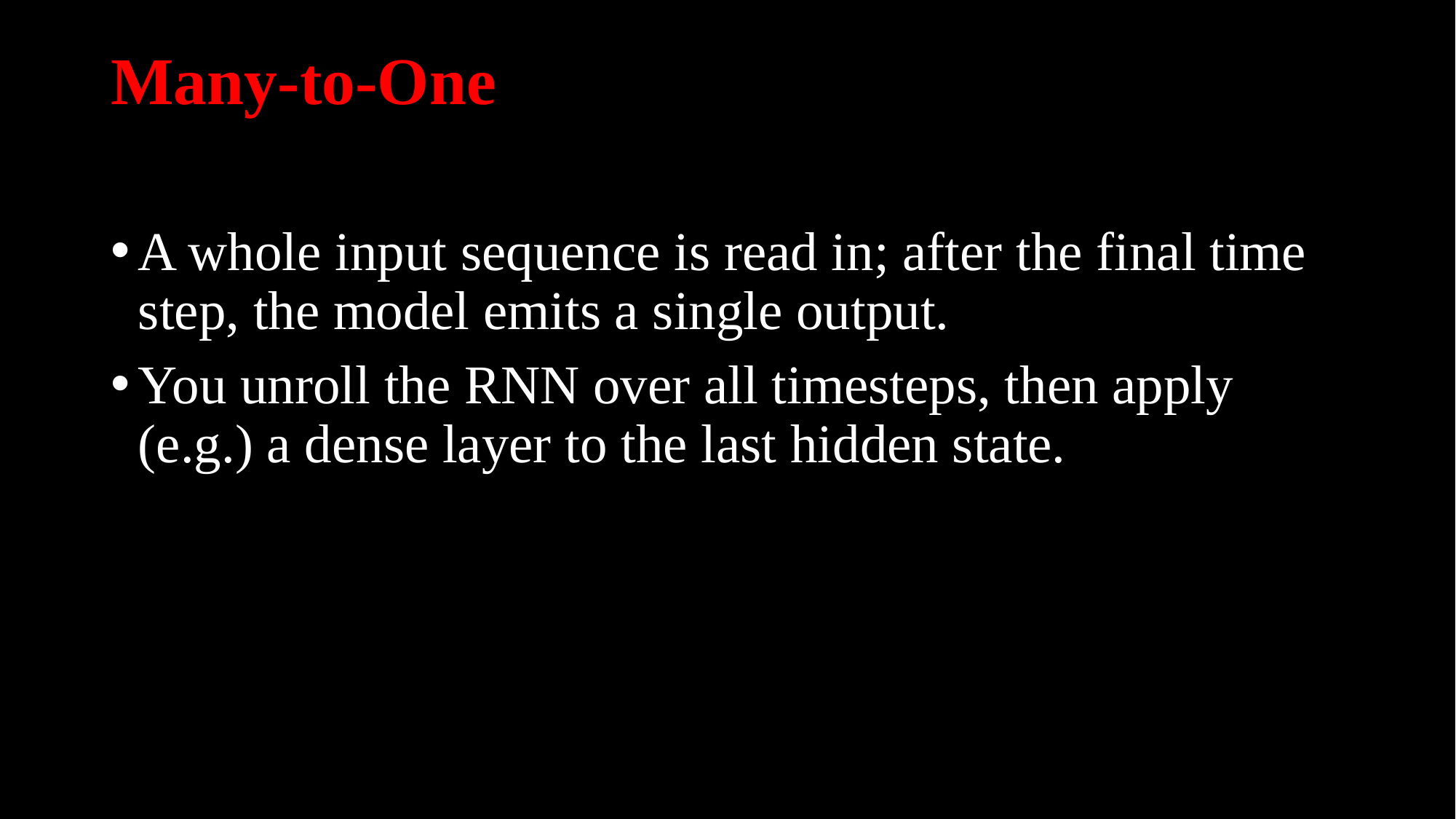

# Many-to-One
A whole input sequence is read in; after the final time step, the model emits a single output.
You unroll the RNN over all timesteps, then apply (e.g.) a dense layer to the last hidden state.